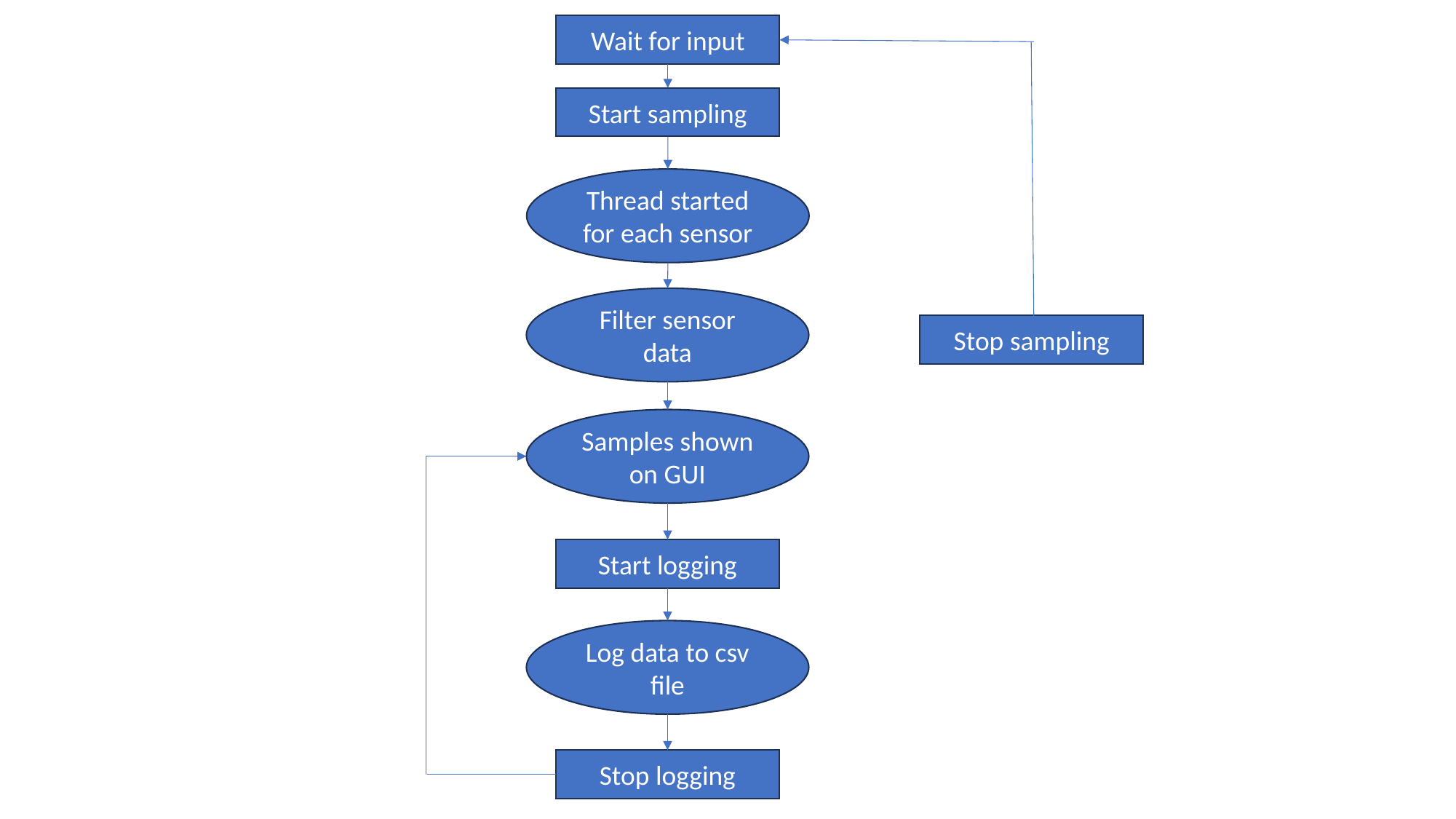

Wait for input
Start sampling
Thread started for each sensor
Filter sensor data
Stop sampling
Samples shown on GUI
Start logging
Log data to csv file
Stop logging